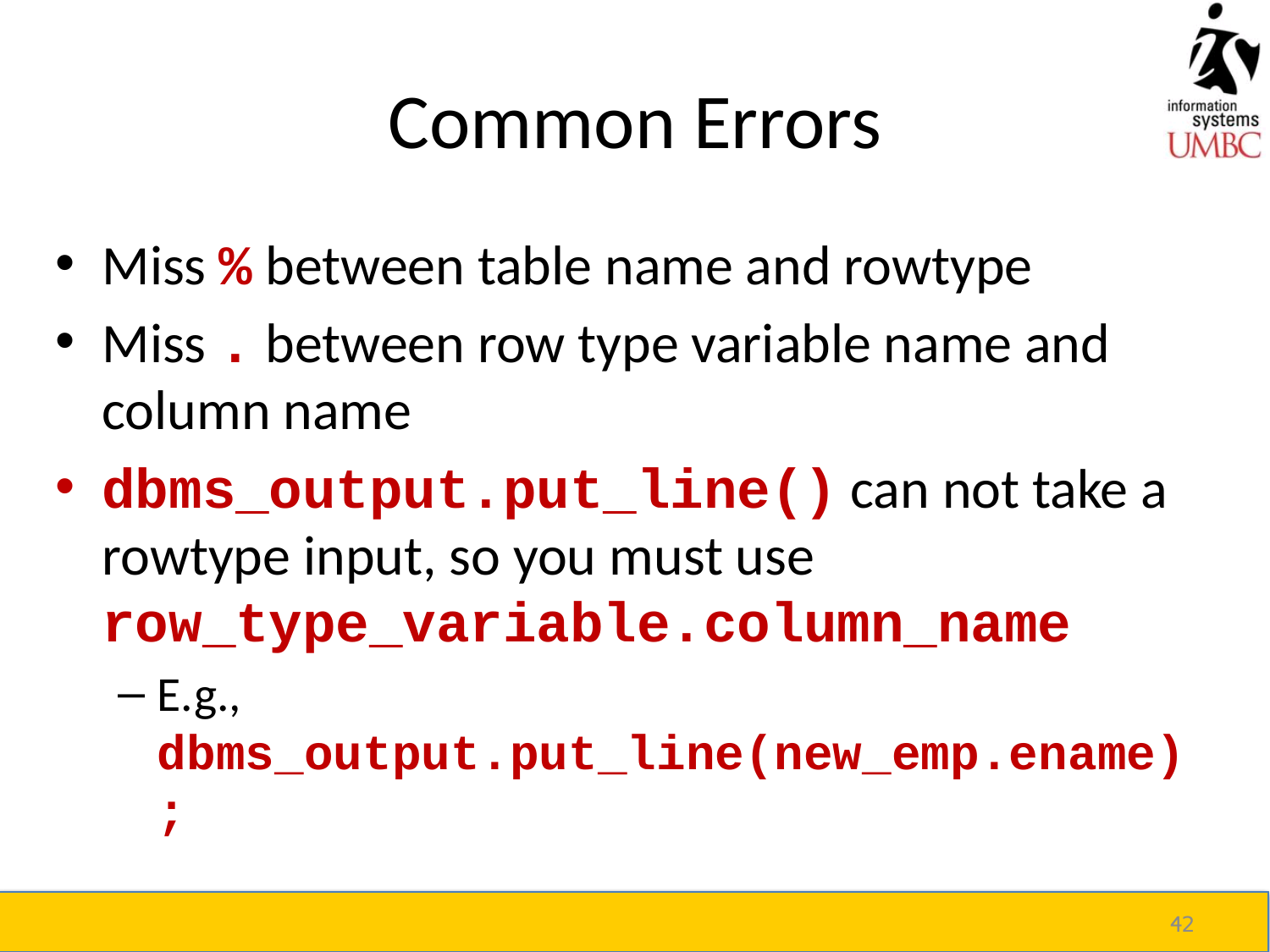

# Common Errors
Miss % between table name and rowtype
Miss . between row type variable name and column name
dbms_output.put_line() can not take a rowtype input, so you must use row_type_variable.column_name
E.g., dbms_output.put_line(new_emp.ename);
42